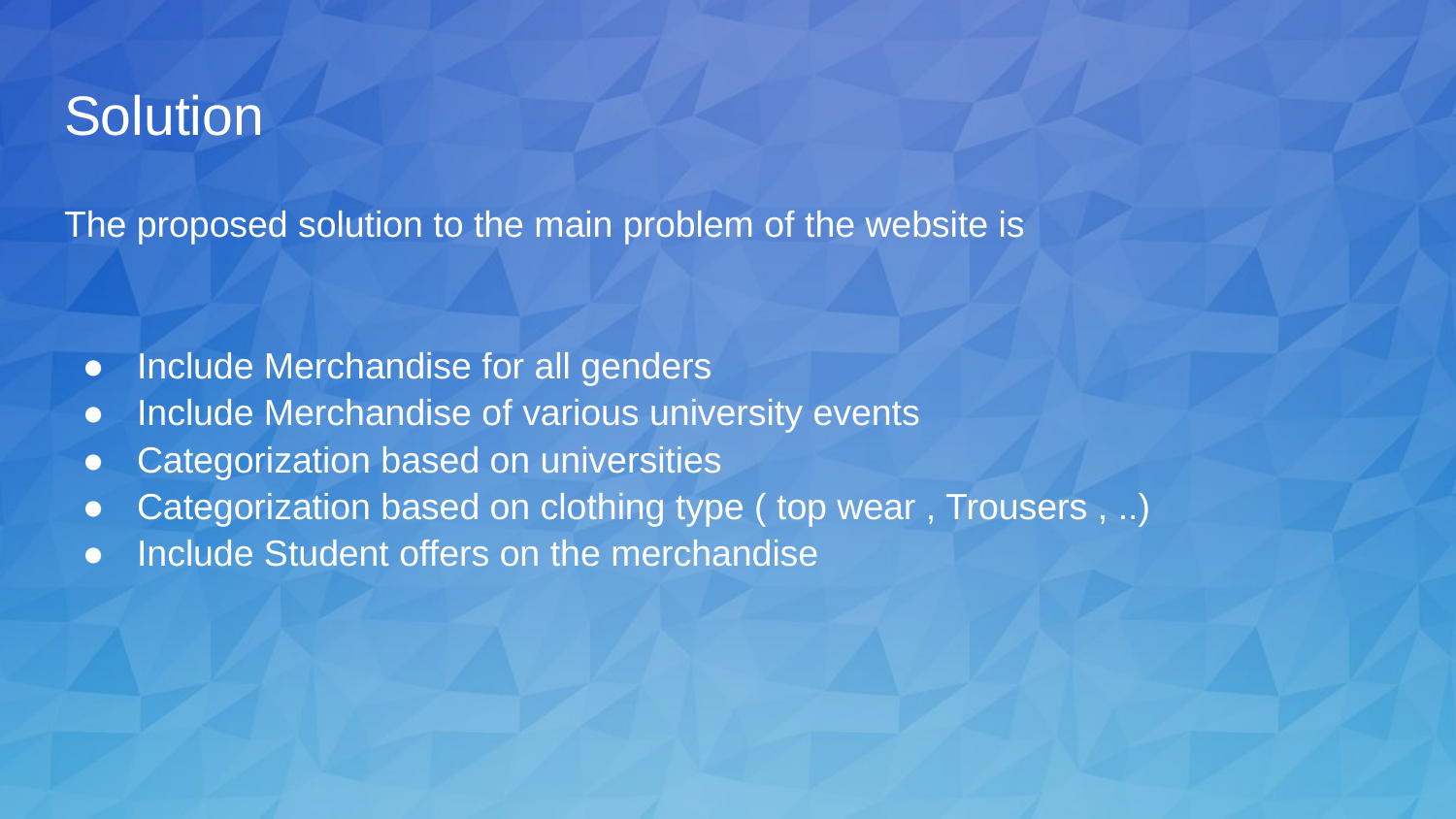

# Solution
The proposed solution to the main problem of the website is

Include Merchandise for all genders
Include Merchandise of various university events
Categorization based on universities
Categorization based on clothing type ( top wear , Trousers , ..)
Include Student offers on the merchandise